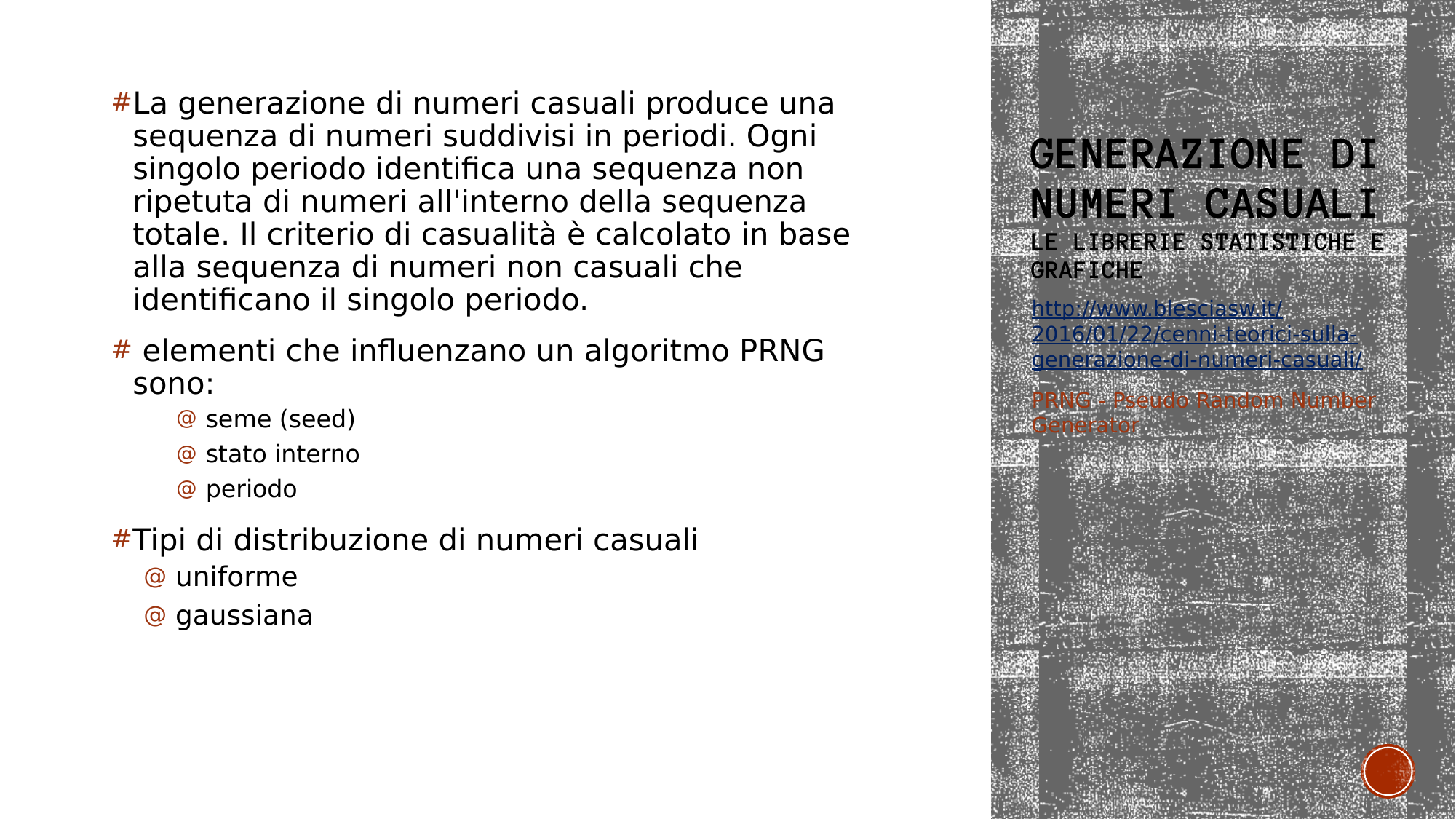

La generazione di numeri casuali produce una sequenza di numeri suddivisi in periodi. Ogni singolo periodo identifica una sequenza non ripetuta di numeri all'interno della sequenza totale. Il criterio di casualità è calcolato in base alla sequenza di numeri non casuali che identificano il singolo periodo.
 elementi che influenzano un algoritmo PRNG sono:
 seme (seed)
 stato interno
 periodo
Tipi di distribuzione di numeri casuali
 uniforme
 gaussiana

# generazione di numeri casuali le librerie statistiche e grafiche
http://www.blesciasw.it/2016/01/22/cenni-teorici-sulla-generazione-di-numeri-casuali/
PRNG - Pseudo Random Number Generator